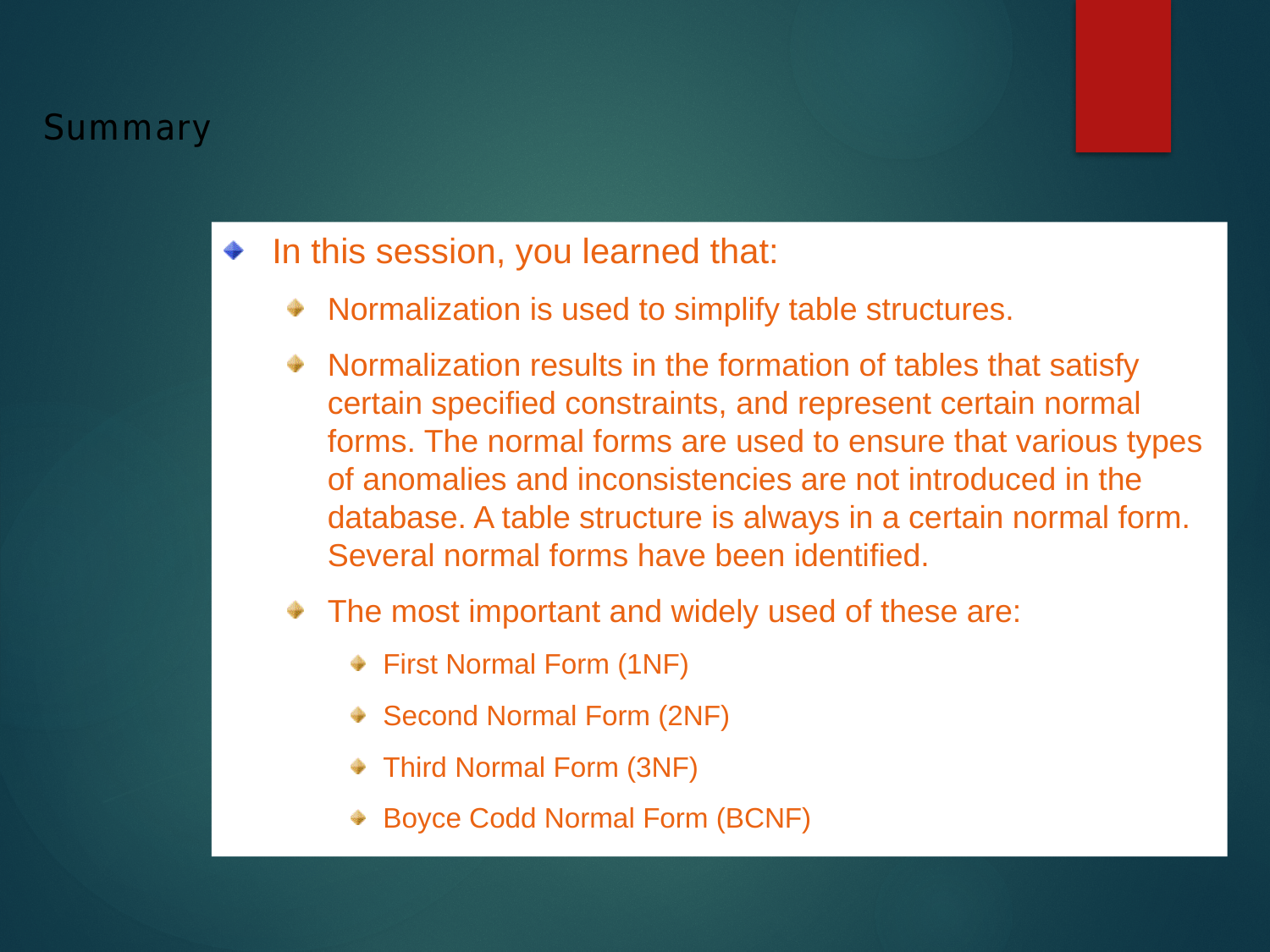

Summary
In this session, you learned that:
Normalization is used to simplify table structures.
Normalization results in the formation of tables that satisfy certain specified constraints, and represent certain normal forms. The normal forms are used to ensure that various types of anomalies and inconsistencies are not introduced in the database. A table structure is always in a certain normal form. Several normal forms have been identified.
The most important and widely used of these are:
First Normal Form (1NF)
Second Normal Form (2NF)
Third Normal Form (3NF)
Boyce Codd Normal Form (BCNF)